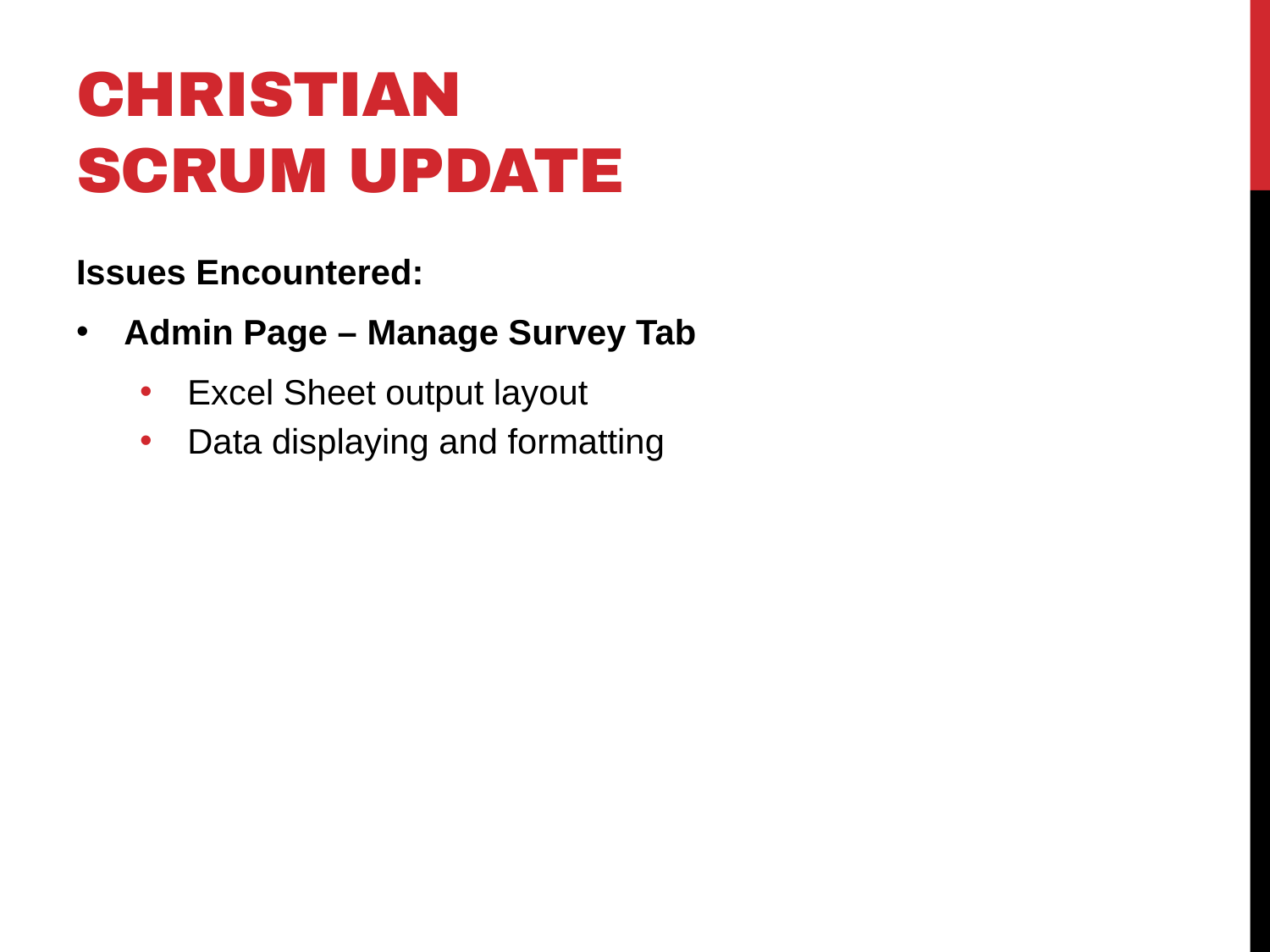

# Christian Scrum Update
Issues Encountered:
Admin Page – Manage Survey Tab
Excel Sheet output layout
Data displaying and formatting